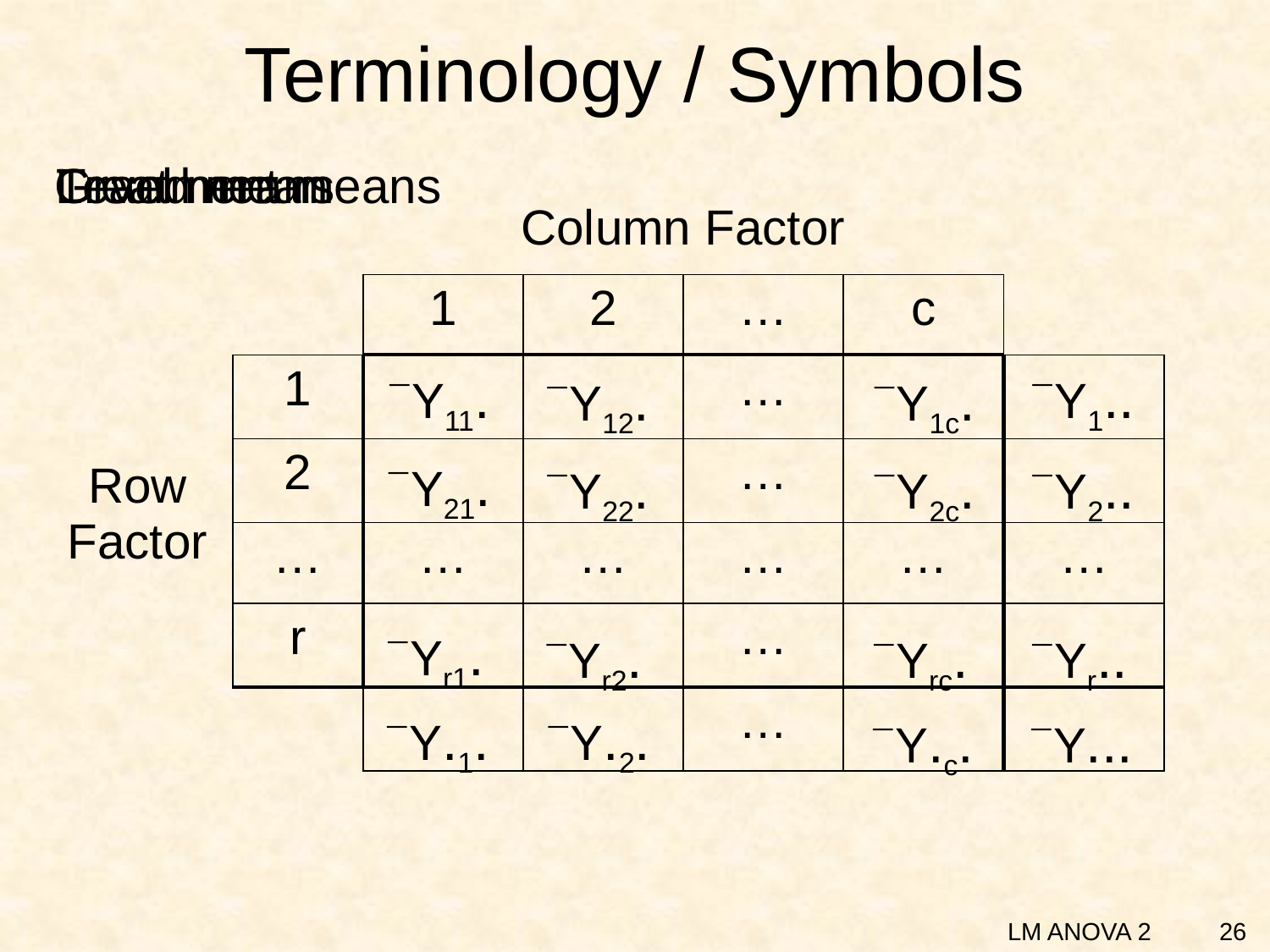

# Terminology / Symbols
Grand mean
Treatment means
Level means
|  |  | Column Factor |  |  |  |  |
| --- | --- | --- | --- | --- | --- | --- |
|  |  | 1 | 2 | … | c |  |
| Row Factor | 1 |  |  | … |  |  |
|  | 2 |  |  | … |  |  |
|  | … | … | … | … | … | … |
|  | r |  |  | … |  |  |
|  |  |  |  | … |  |  |
Y11.
Y1..
Y12.
Y1c.

Y21.
Y22.
Y2c.
Y2..
Yr1.
Yr2.
Yrc.
Yr..
Y.1.
Y.2.
Y.c.
Y...
26
LM ANOVA 2